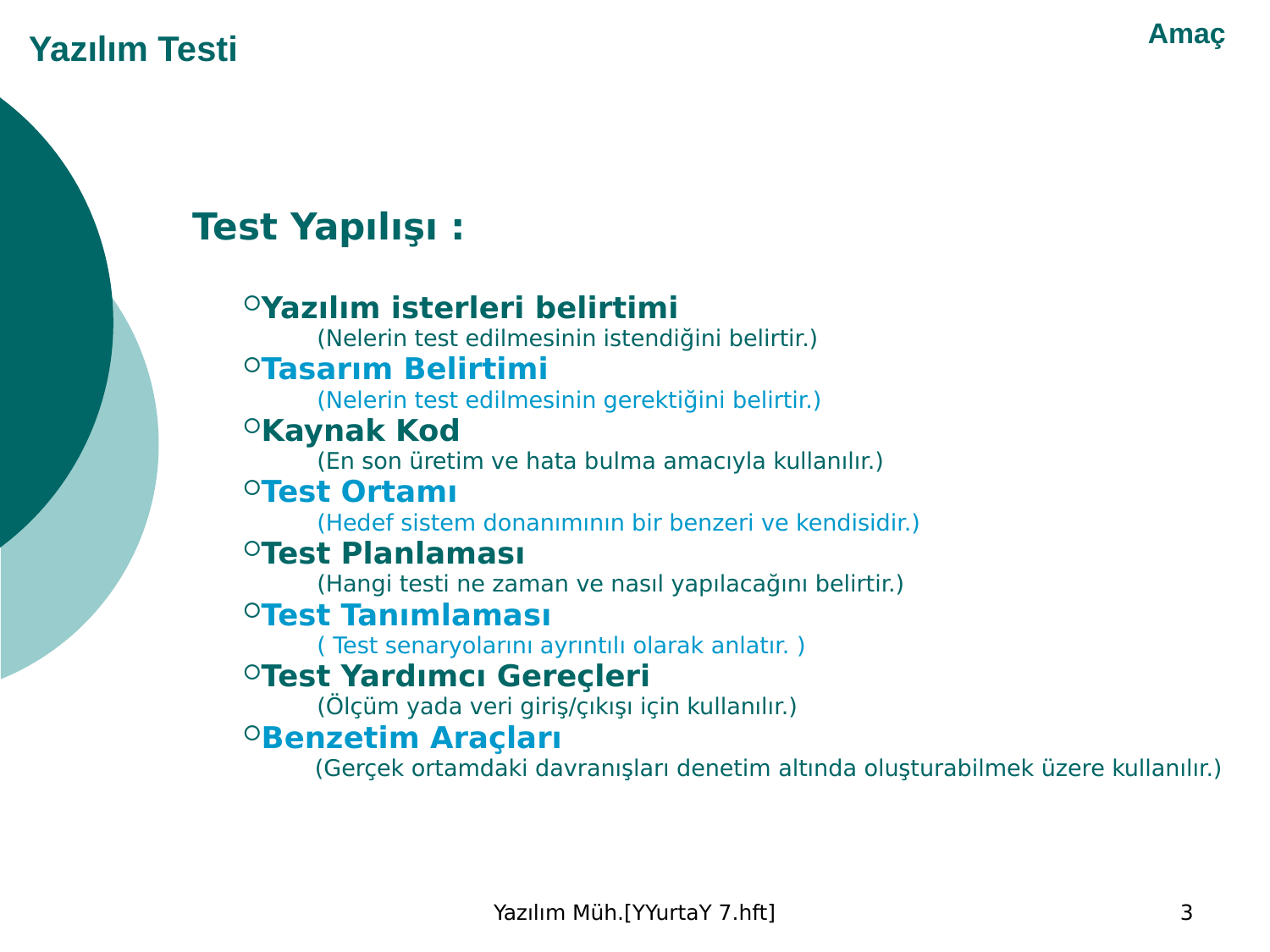

Amaç
# Yazılım Testi
Test Yapılışı :

Yazılım isterleri belirtimi
(Nelerin test edilmesinin istendiğini belirtir.)
Tasarım Belirtimi
(Nelerin test edilmesinin gerektiğini belirtir.)
Kaynak Kod
(En son üretim ve hata bulma amacıyla kullanılır.)
Test Ortamı
(Hedef sistem donanımının bir benzeri ve kendisidir.)
Test Planlaması
(Hangi testi ne zaman ve nasıl yapılacağını belirtir.)
Test Tanımlaması
( Test senaryolarını ayrıntılı olarak anlatır. )
Test Yardımcı Gereçleri
(Ölçüm yada veri giriş/çıkışı için kullanılır.)
Benzetim Araçları
          (Gerçek ortamdaki davranışları denetim altında oluşturabilmek üzere kullanılır.)

Yazılım Müh.[YYurtaY 7.hft]
3